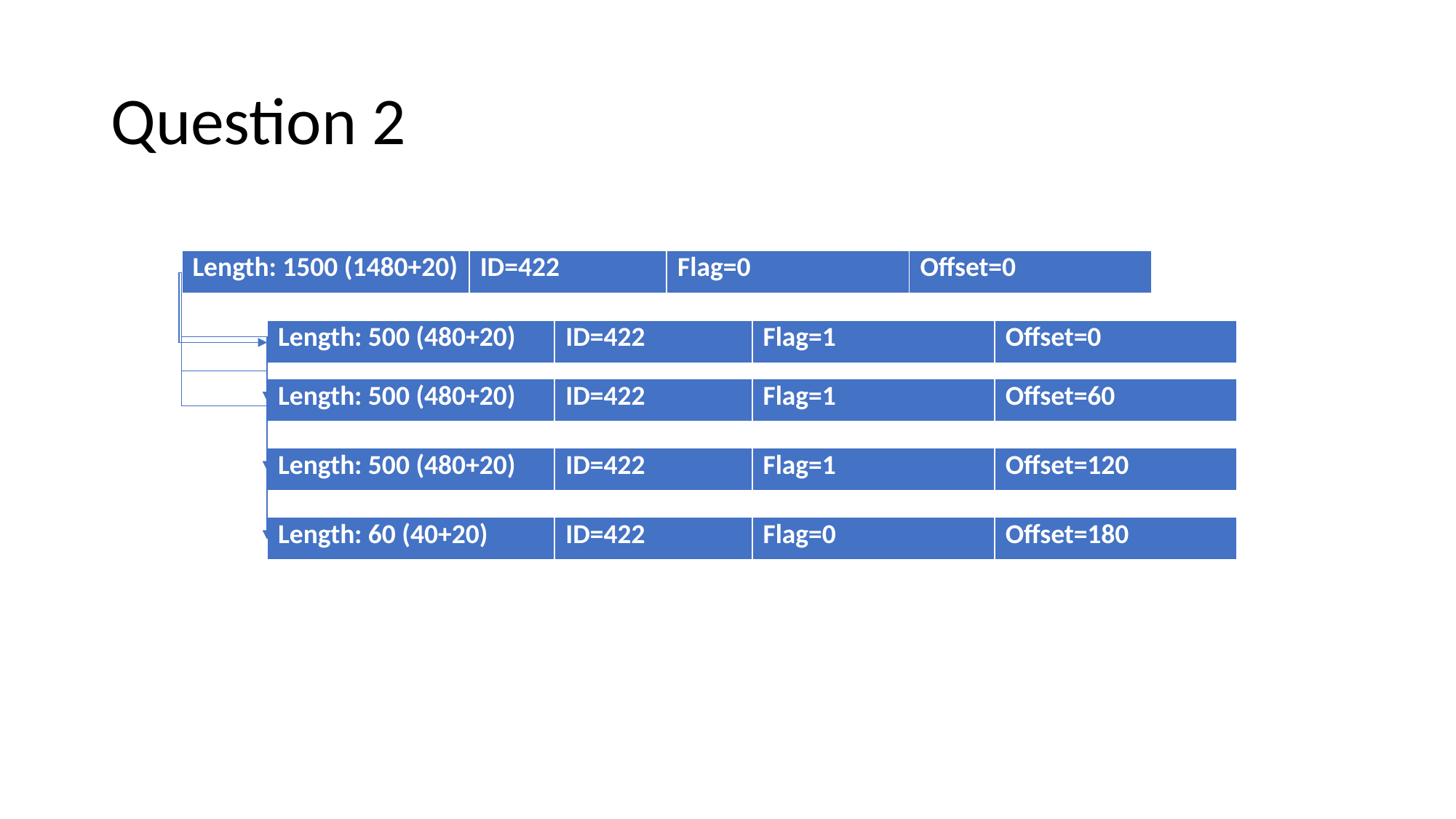

# Question 2
| Length: 1500 (1480+20) | ID=422 | Flag=0 | Offset=0 |
| --- | --- | --- | --- |
| Length: 500 (480+20) | ID=422 | Flag=1 | Offset=0 |
| --- | --- | --- | --- |
| Length: 500 (480+20) | ID=422 | Flag=1 | Offset=60 |
| --- | --- | --- | --- |
| Length: 500 (480+20) | ID=422 | Flag=1 | Offset=120 |
| --- | --- | --- | --- |
| Length: 60 (40+20) | ID=422 | Flag=0 | Offset=180 |
| --- | --- | --- | --- |